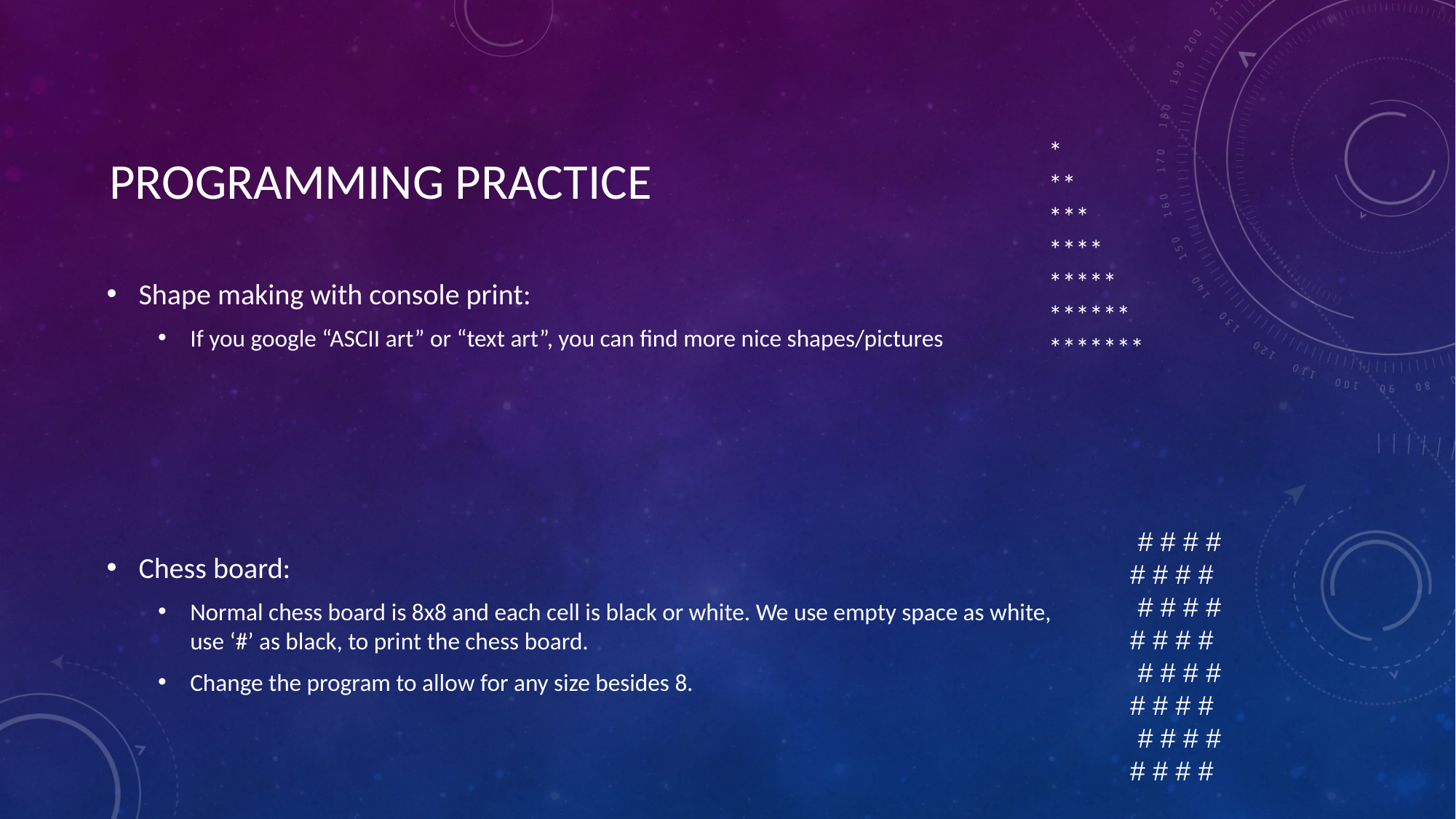

# Programming Practice
*
**
***
****
*****
******
*******
Shape making with console print:
If you google “ASCII art” or “text art”, you can find more nice shapes/pictures

Chess board:
Normal chess board is 8x8 and each cell is black or white. We use empty space as white, use ‘#’ as black, to print the chess board.
Change the program to allow for any size besides 8.

 # # # #
# # # #
 # # # #
# # # #
 # # # #
# # # #
 # # # #
# # # #